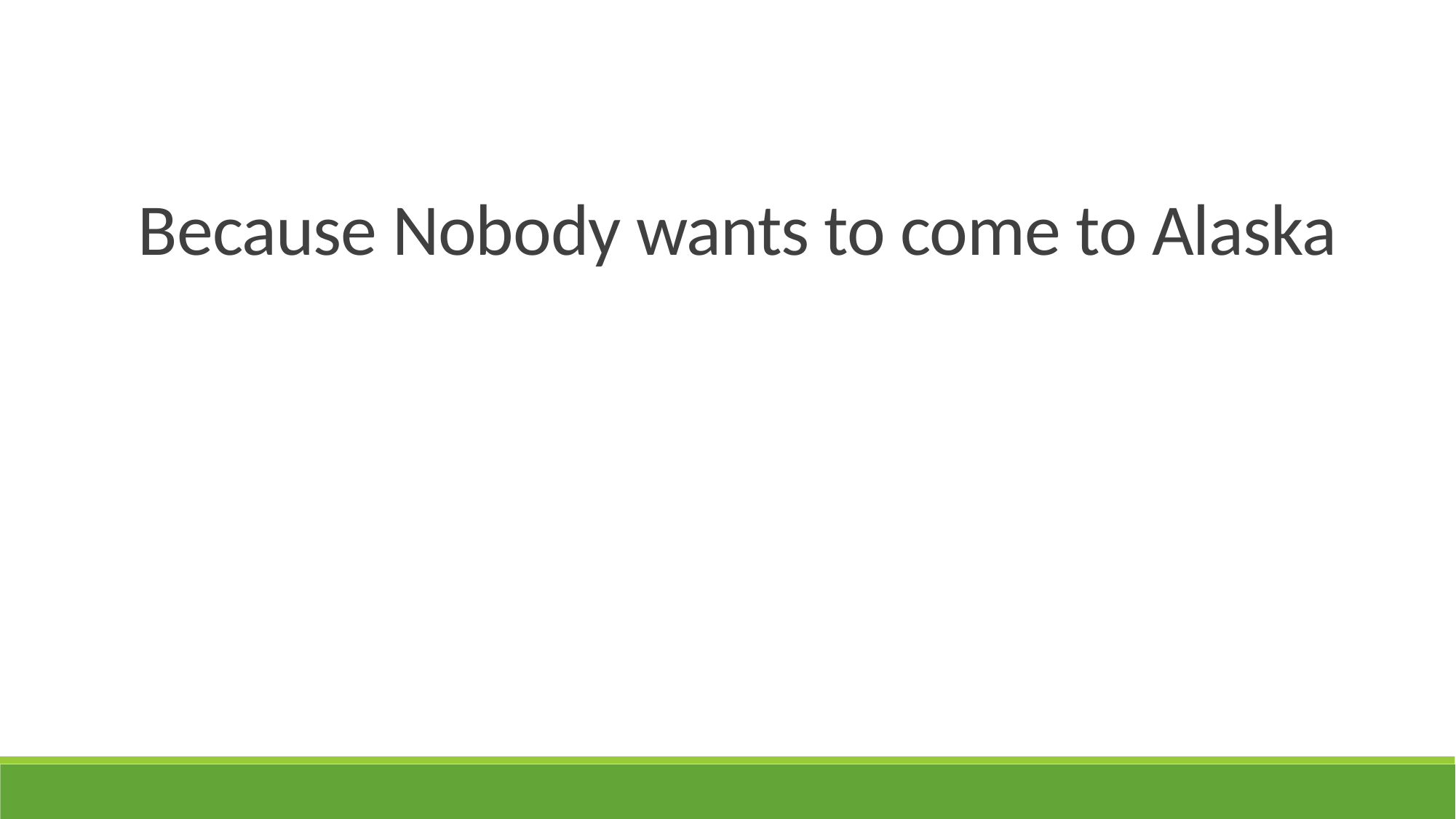

Because Nobody wants to come to Alaska